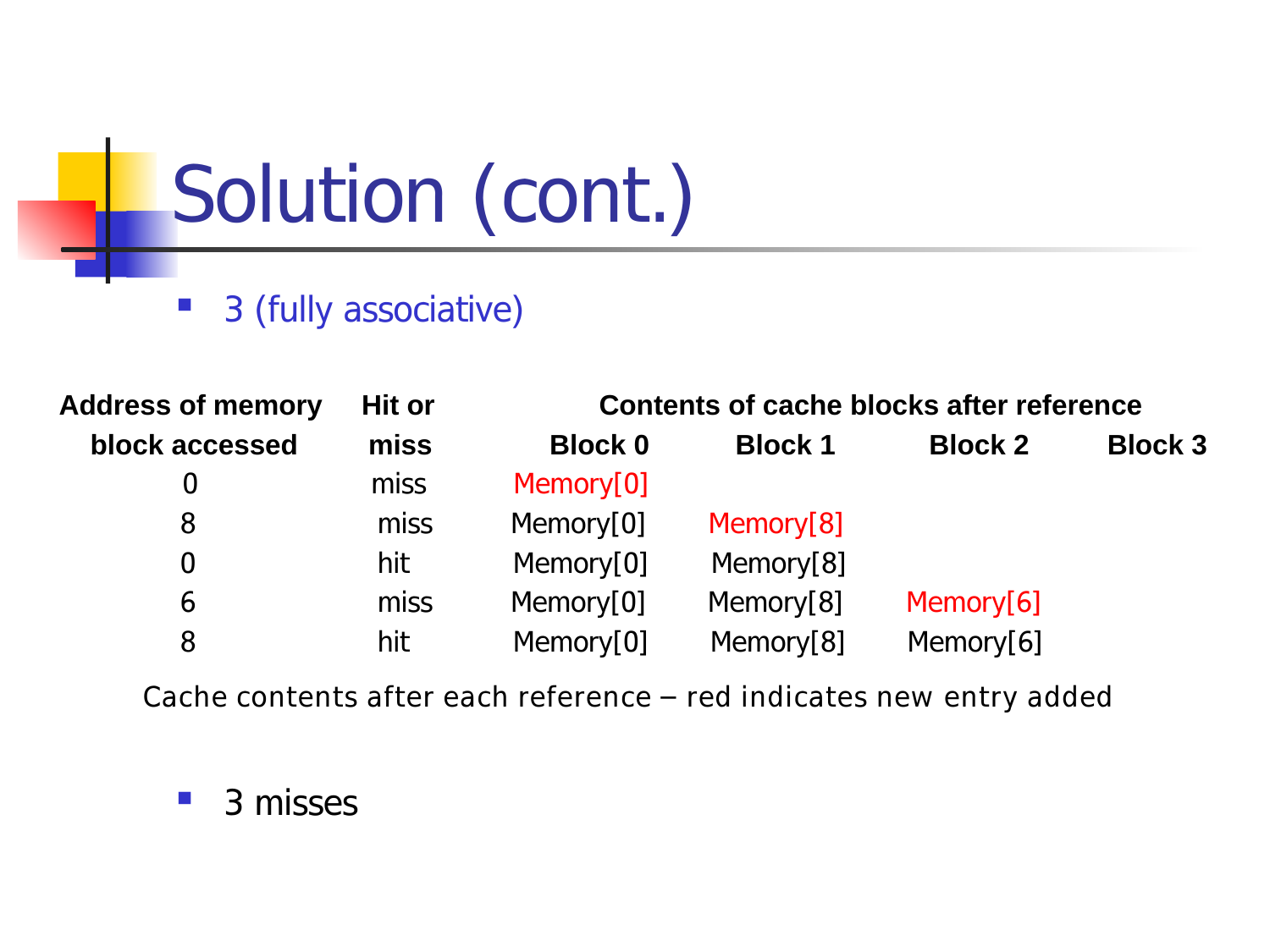

# Solution (cont.)
3 (fully associative)

3 misses
Address of memory     Hit or                     Contents of cache blocks after reference
    block accessed         miss               Block 0           Block 1            Block 2          Block 3
               0                    miss          Memory[0]
              8                     miss         Memory[0]       Memory[8]
              0                     hit            Memory[0]       Memory[8]
              6                     miss         Memory[0]       Memory[8]       Memory[6]
              8                     hit            Memory[0]       Memory[8]       Memory[6]

Cache contents after each reference – red indicates new entry added